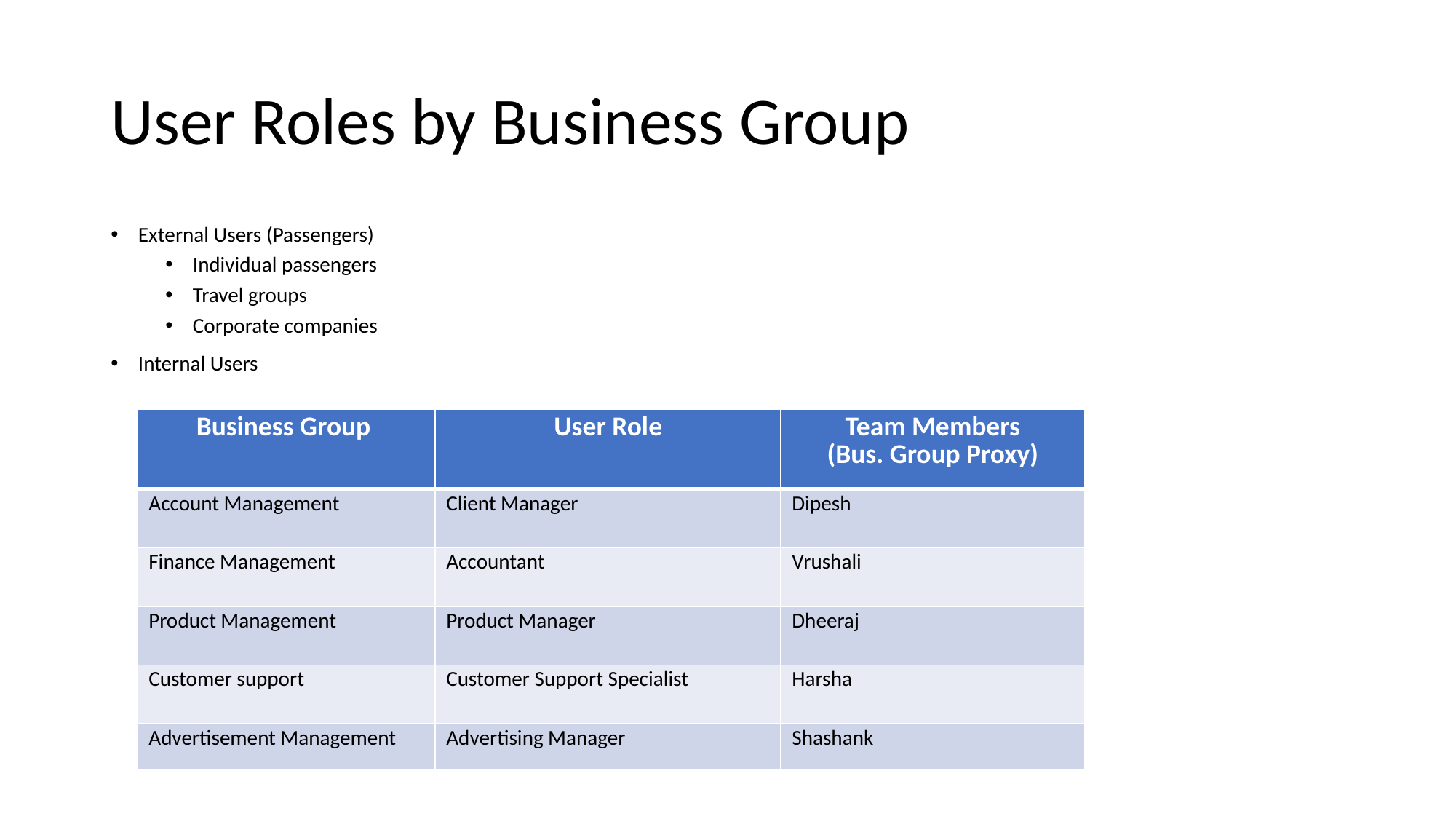

# User Roles by Business Group
External Users (Passengers)
Individual passengers
Travel groups
Corporate companies
Internal Users

| Business Group | User Role | Team Members (Bus. Group Proxy) |
| --- | --- | --- |
| Account Management | Client Manager | Dipesh |
| Finance Management | Accountant | Vrushali |
| Product Management | Product Manager | Dheeraj |
| Customer support | Customer Support Specialist | Harsha |
| Advertisement Management | Advertising Manager | Shashank |